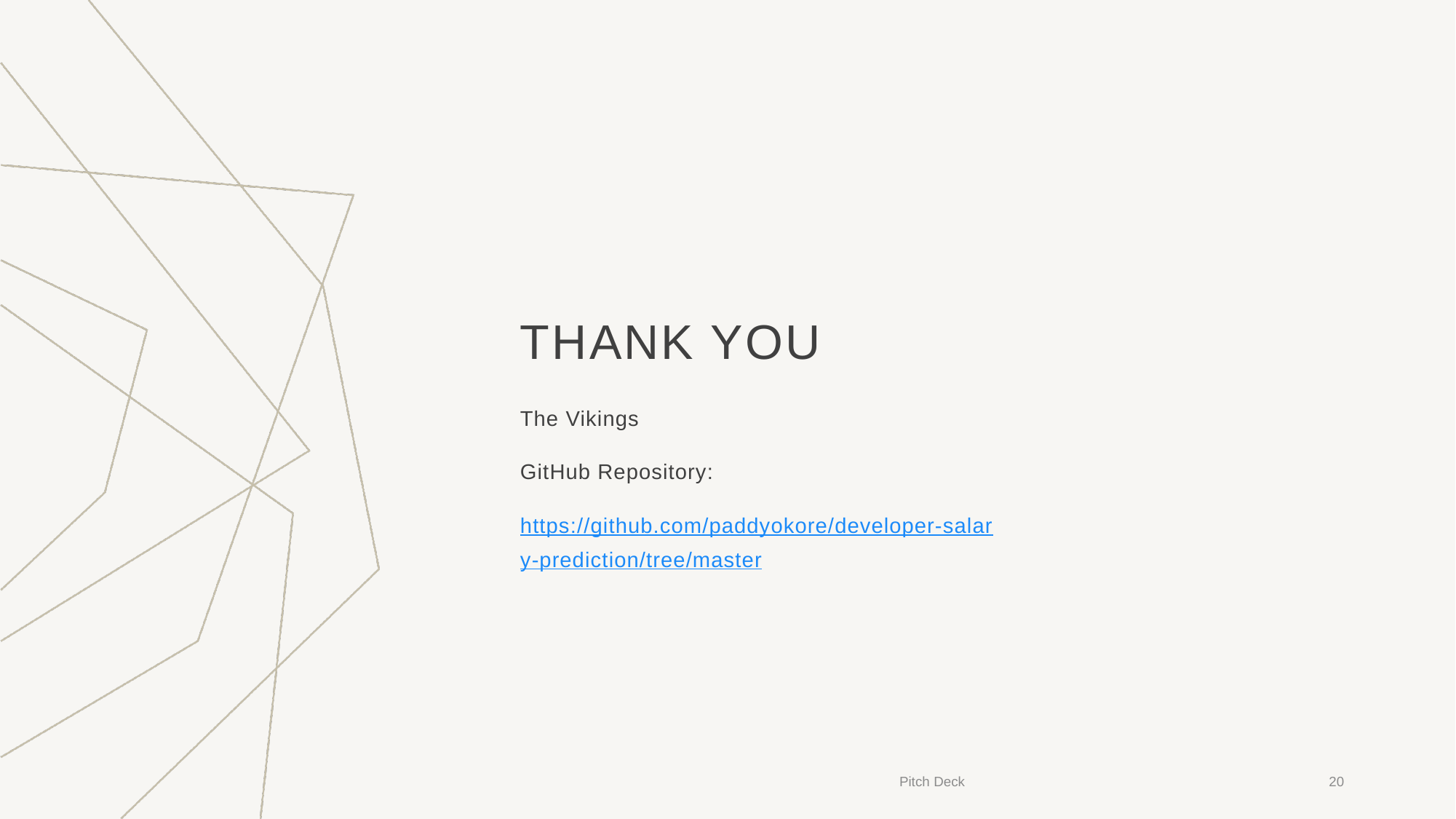

# THANK YOU
The Vikings​
GitHub Repository:
https://github.com/paddyokore/developer-salary-prediction/tree/master
Pitch Deck
20